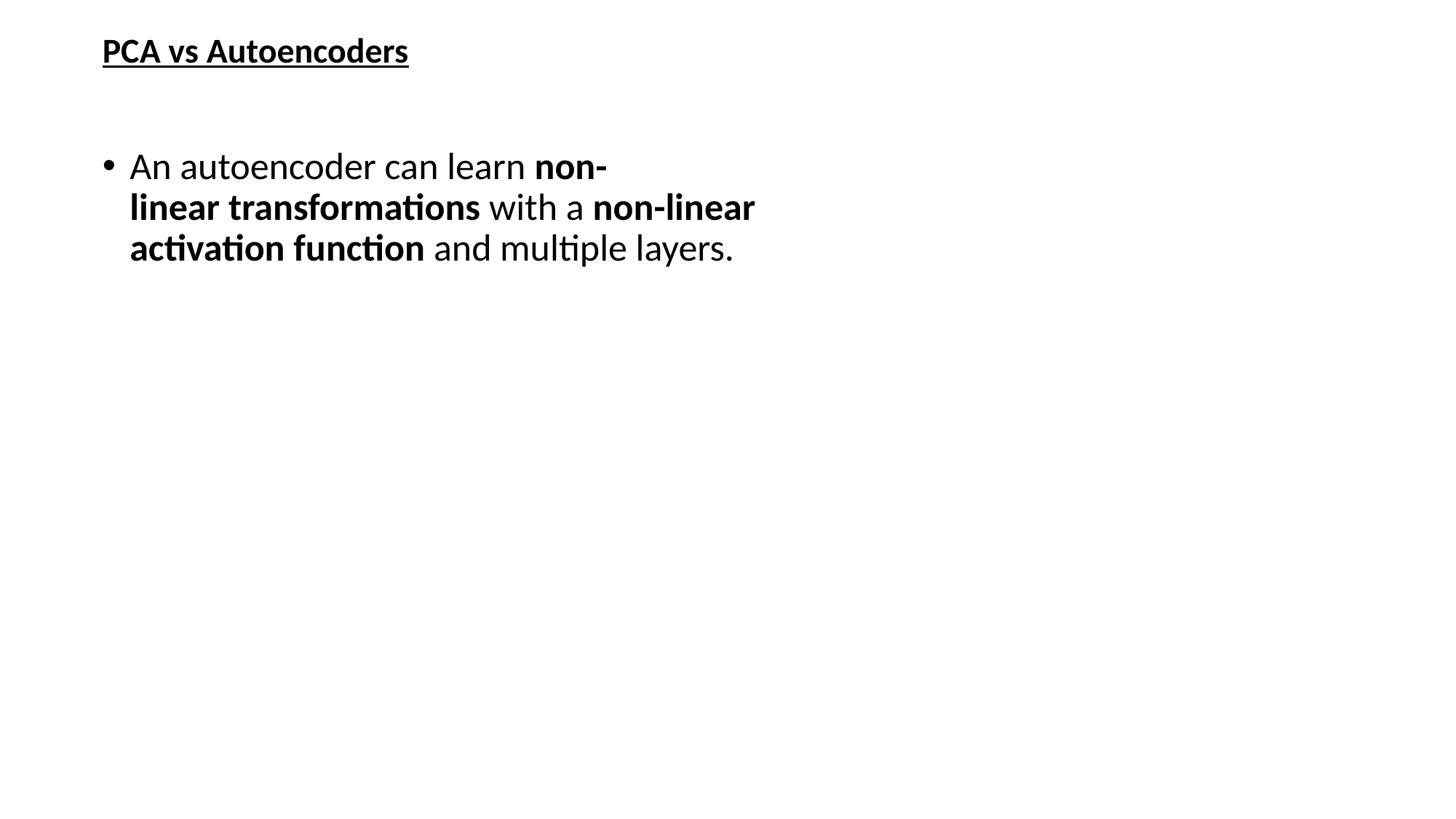

PCA vs Autoencoders

An autoencoder can learn non-linear transformations with a non-linear activation function and multiple layers.